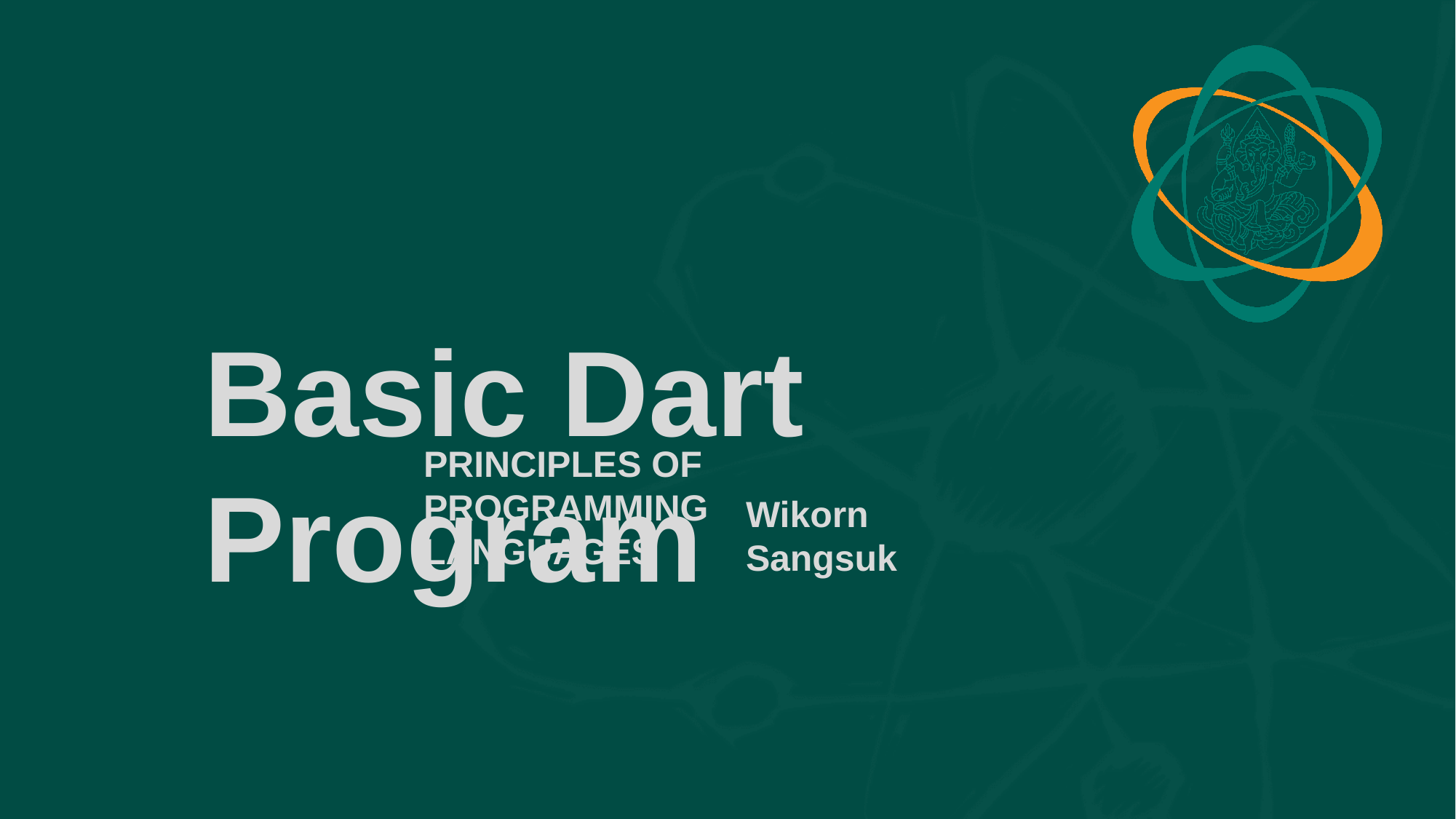

Basic Dart Program
PRINCIPLES OF PROGRAMMING LANGUAGES
Wikorn Sangsuk